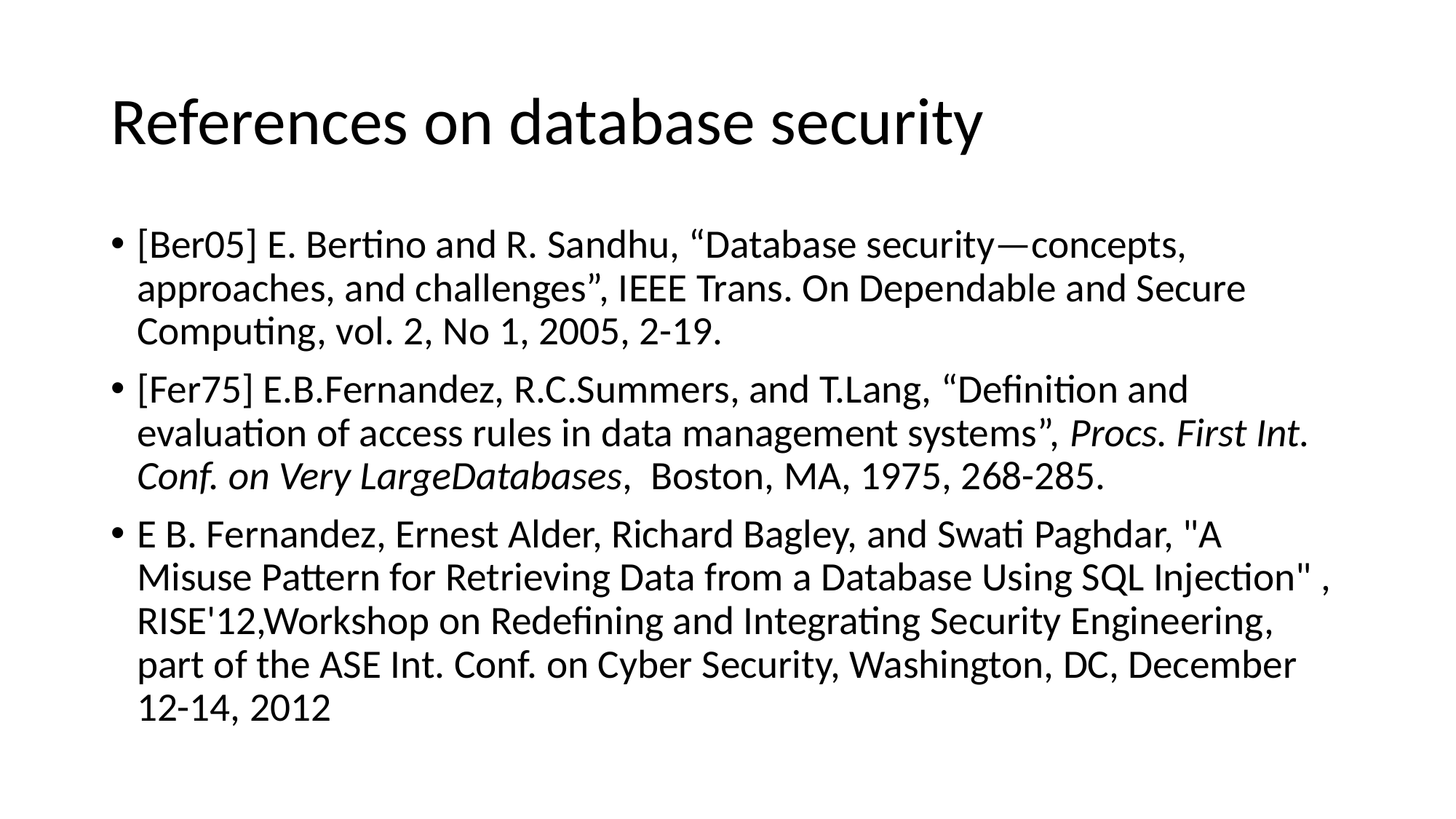

# References on database security
[Ber05] E. Bertino and R. Sandhu, “Database security—concepts, approaches, and challenges”, IEEE Trans. On Dependable and Secure Computing, vol. 2, No 1, 2005, 2-19.
[Fer75] E.B.Fernandez, R.C.Summers, and T.Lang, “Definition and evaluation of access rules in data management systems”, Procs. First Int. Conf. on Very LargeDatabases,  Boston, MA, 1975, 268-285.
E B. Fernandez, Ernest Alder, Richard Bagley, and Swati Paghdar, "A Misuse Pattern for Retrieving Data from a Database Using SQL Injection" , RISE'12,Workshop on Redefining and Integrating Security Engineering, part of the ASE Int. Conf. on Cyber Security, Washington, DC, December 12-14, 2012